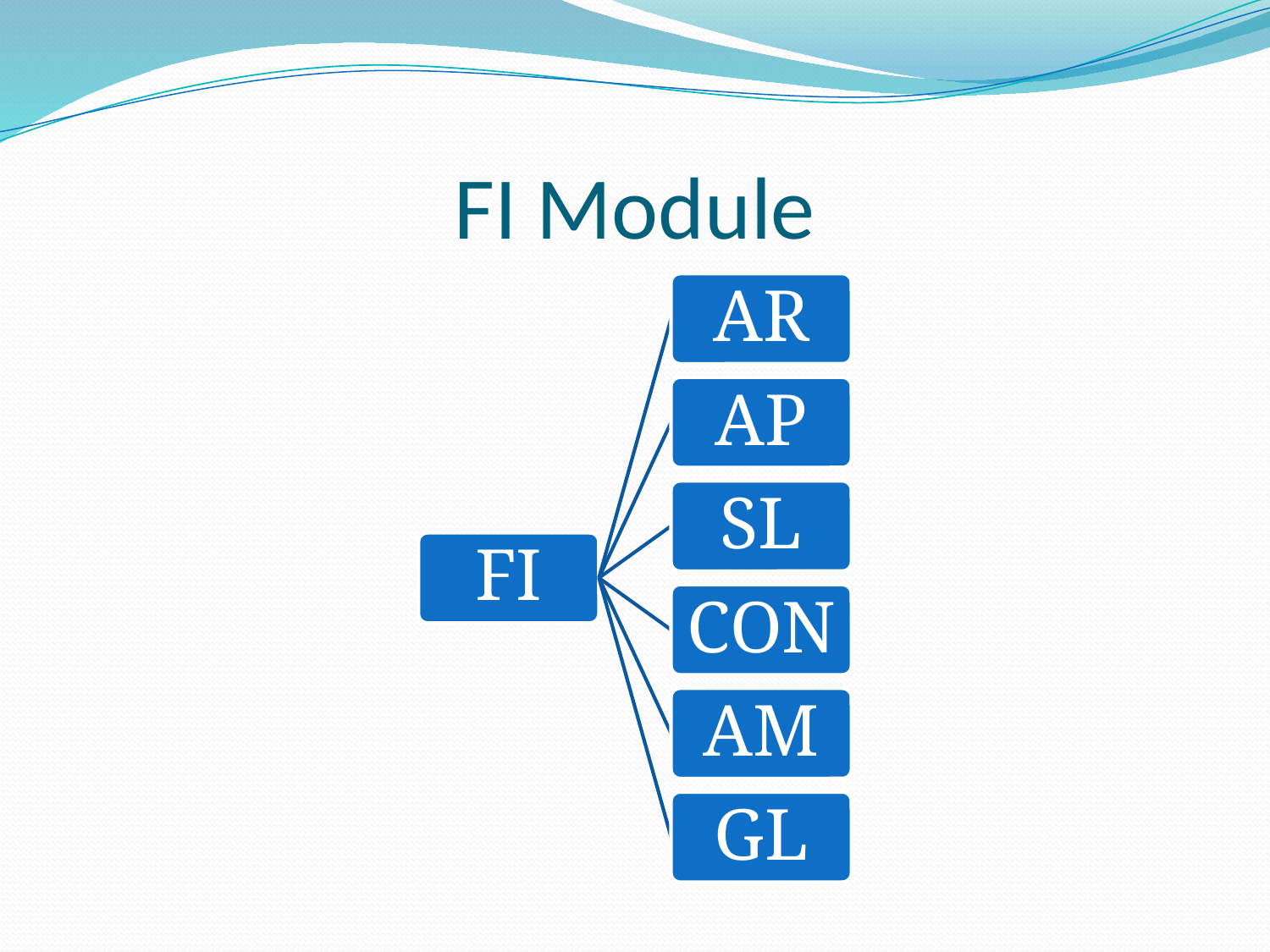

# FI Module
FI

AR

AP

SL

CON

AM

GL